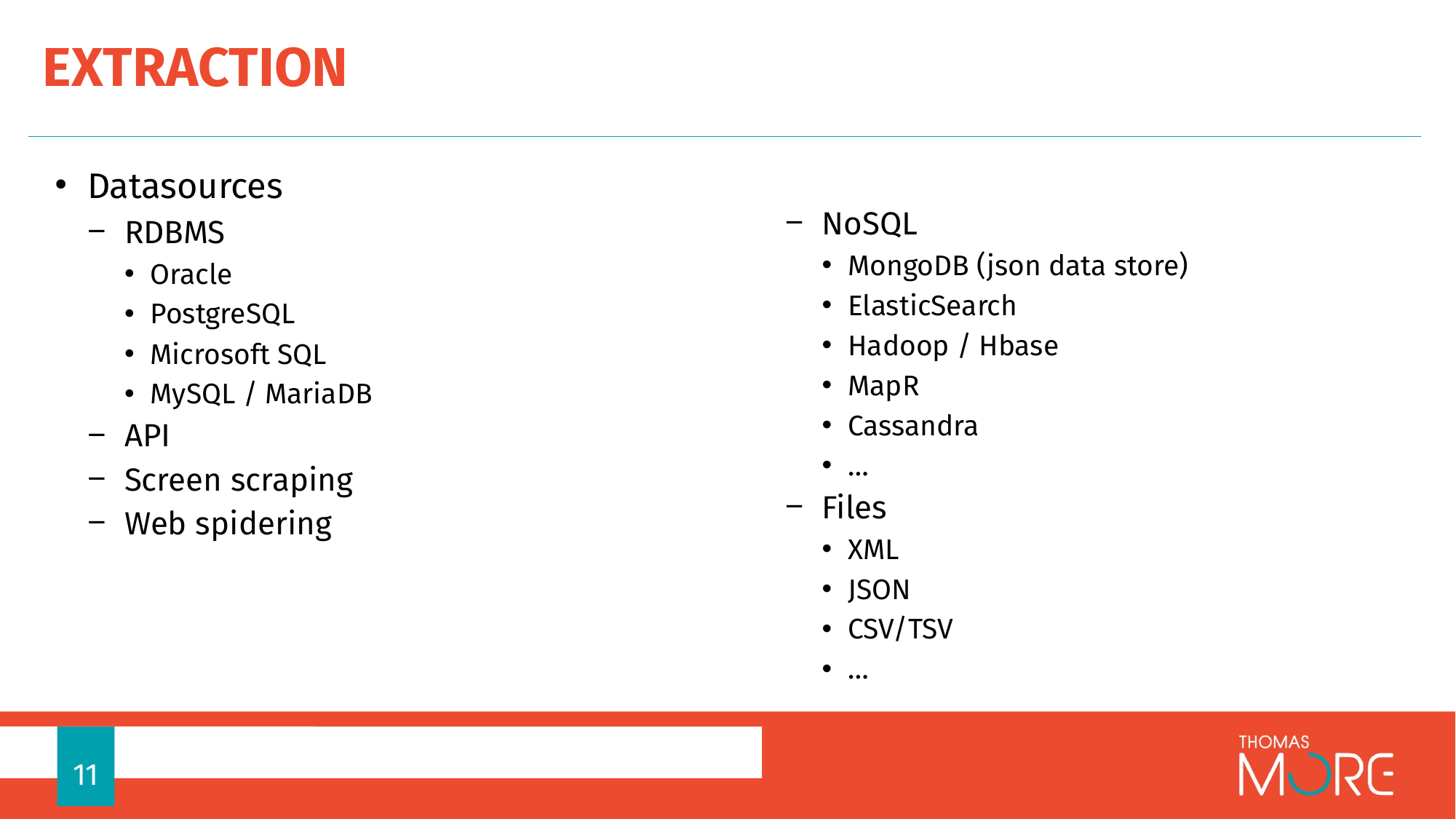

# EXTRACTION
Datasources
RDBMS
Oracle
PostgreSQL
Microsoft SQL
MySQL / MariaDB
API
Screen scraping
Web spidering

NoSQL
MongoDB (json data store)
ElasticSearch
Hadoop / Hbase
MapR
Cassandra
…
Files
XML
JSON
CSV/TSV
…
11